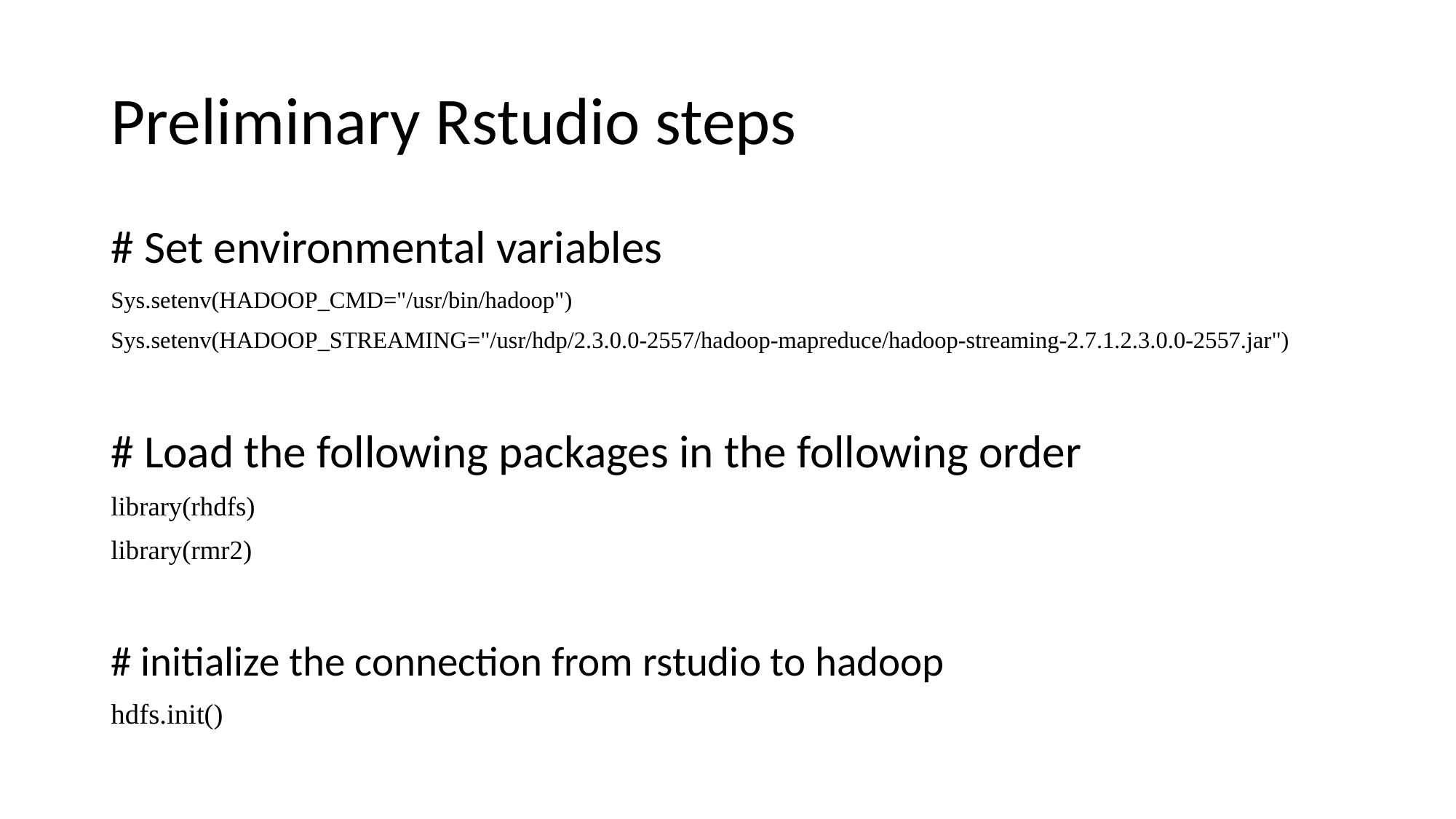

# Preliminary Rstudio steps
# Set environmental variables
Sys.setenv(HADOOP_CMD="/usr/bin/hadoop")
Sys.setenv(HADOOP_STREAMING="/usr/hdp/2.3.0.0-2557/hadoop-mapreduce/hadoop-streaming-2.7.1.2.3.0.0-2557.jar")

# Load the following packages in the following order
library(rhdfs)
library(rmr2)

# initialize the connection from rstudio to hadoop
hdfs.init()